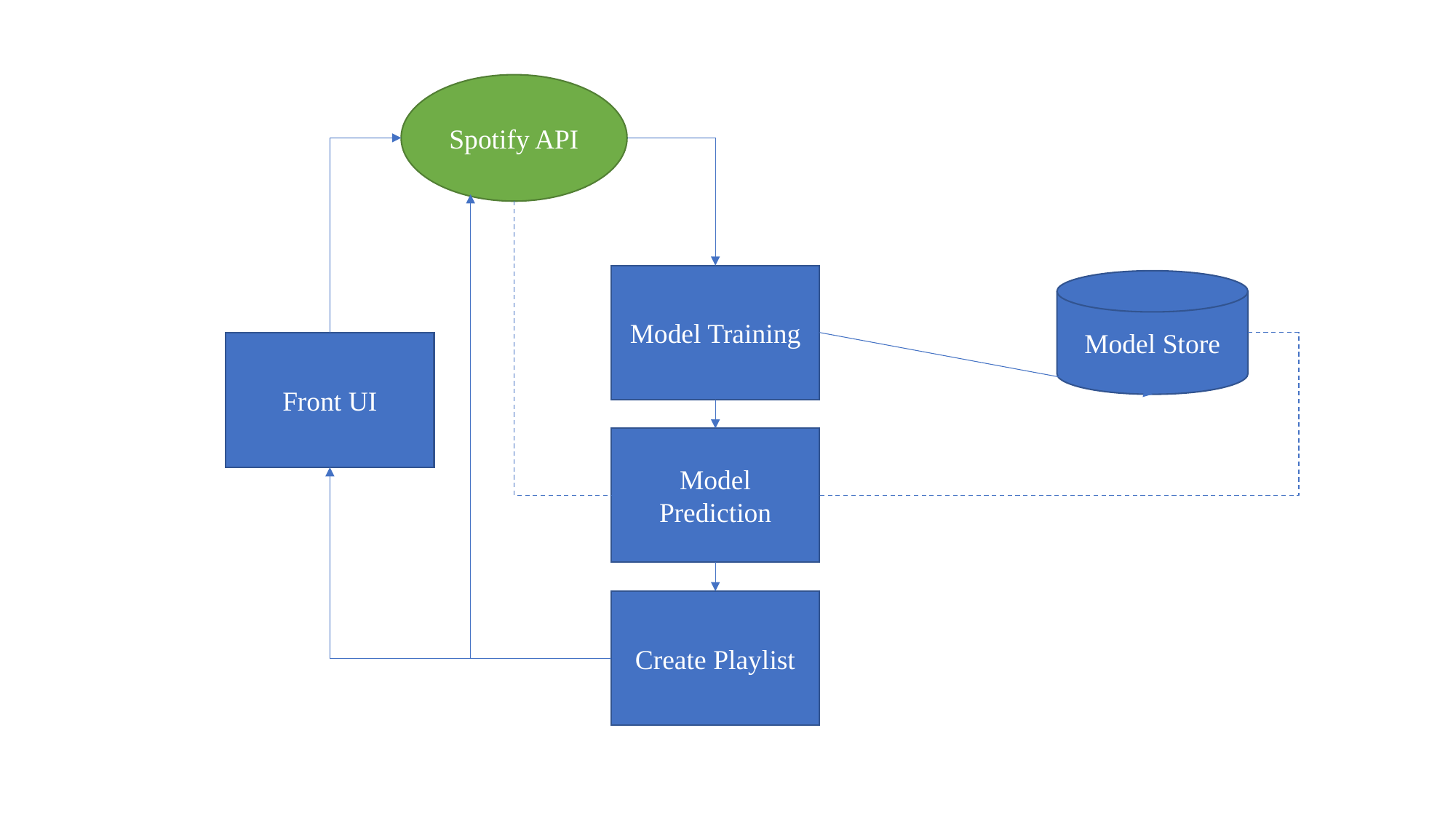

Spotify API
Model Training
Model Store
Front UI
Model Prediction
Create Playlist